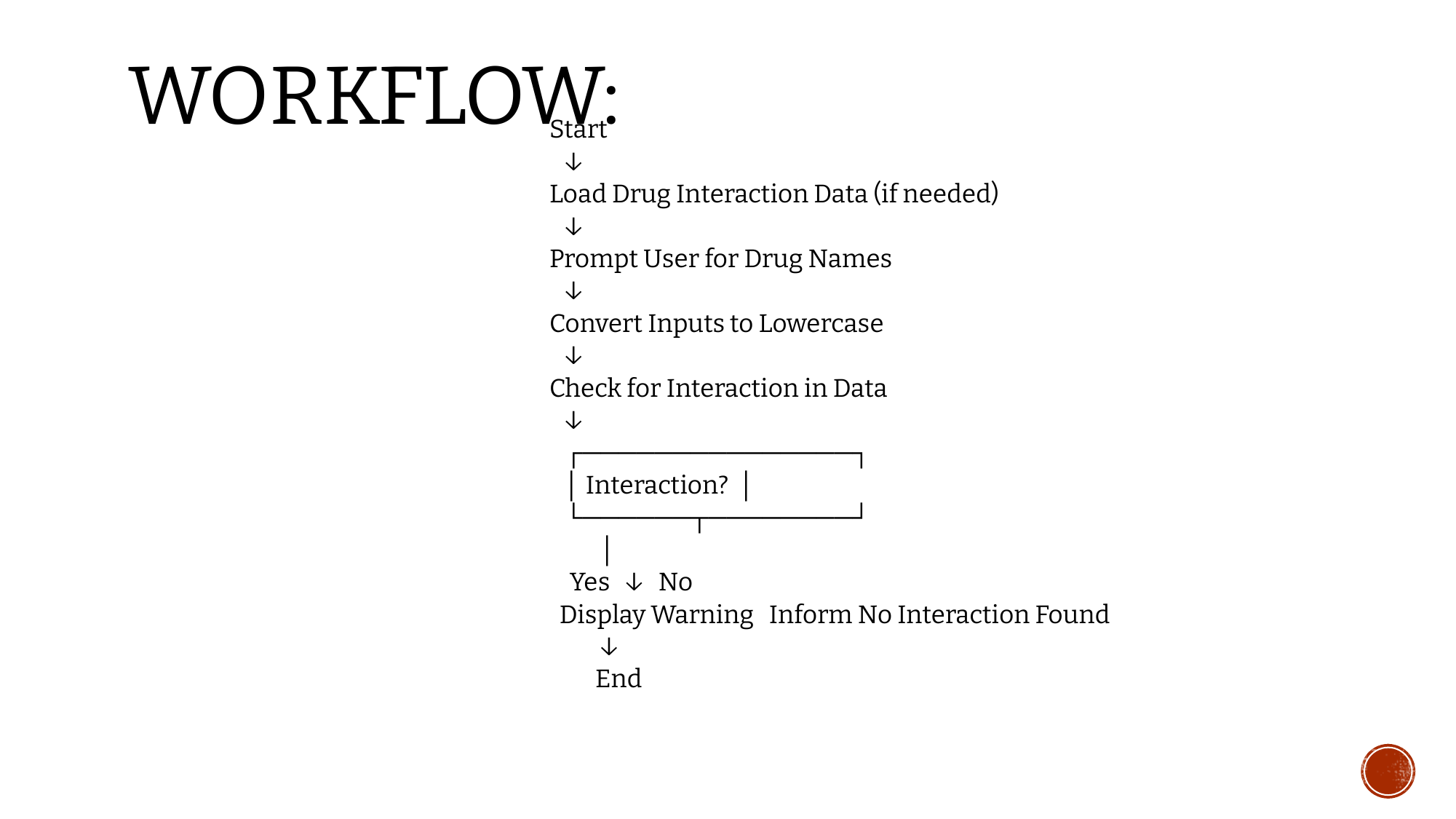

# WORKFLOW:
Start
   ↓
Load Drug Interaction Data (if needed)
   ↓
Prompt User for Drug Names
   ↓
Convert Inputs to Lowercase
   ↓
Check for Interaction in Data
   ↓
   ┌───────────────┐
   │ Interaction?  │
   └──────┬────────┘
          │
    Yes   ↓   No
  Display Warning   Inform No Interaction Found
          ↓
         End